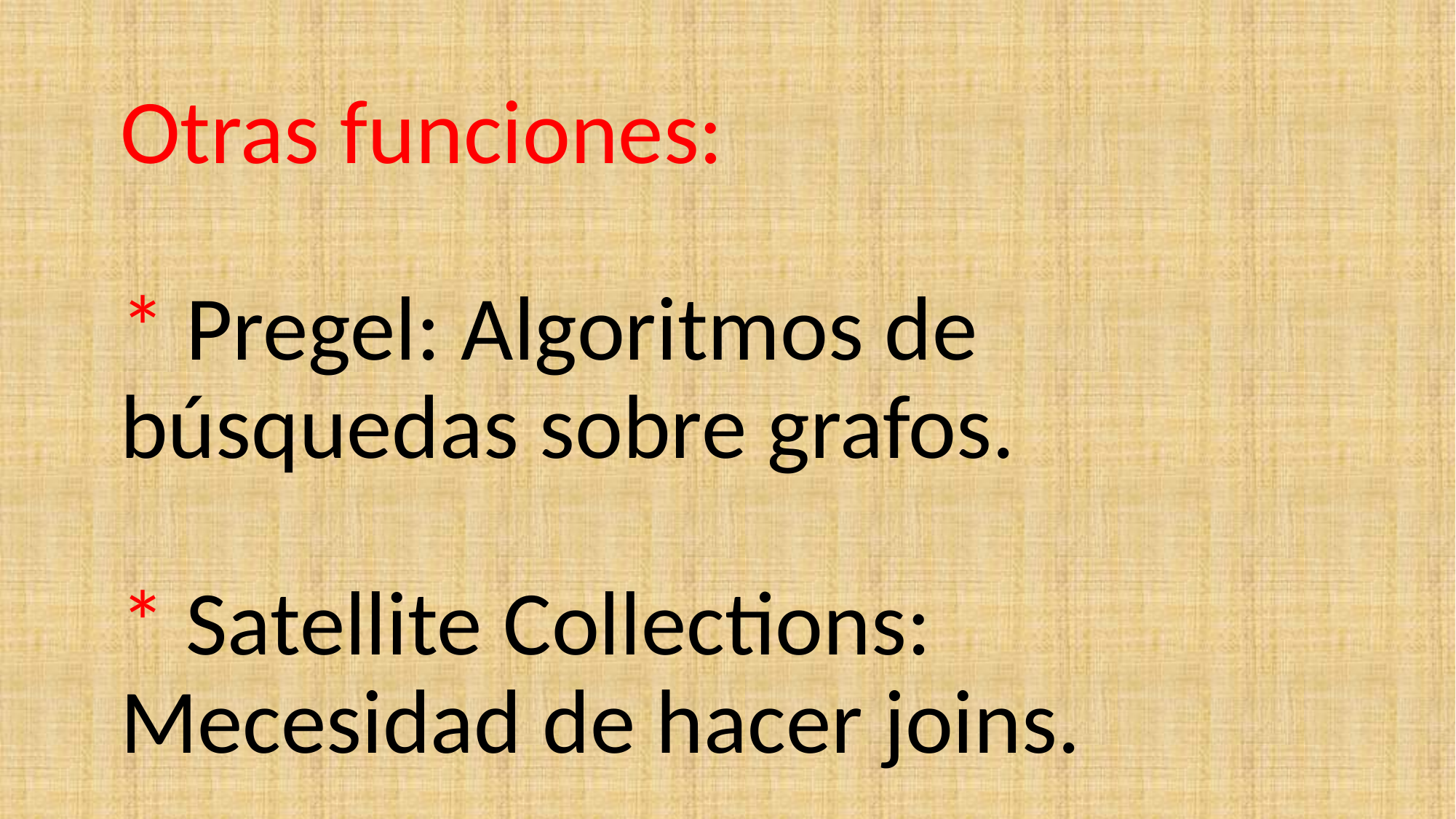

# Otras funciones: * Pregel: Algoritmos de búsquedas sobre grafos. * Satellite Collections: Mecesidad de hacer joins.